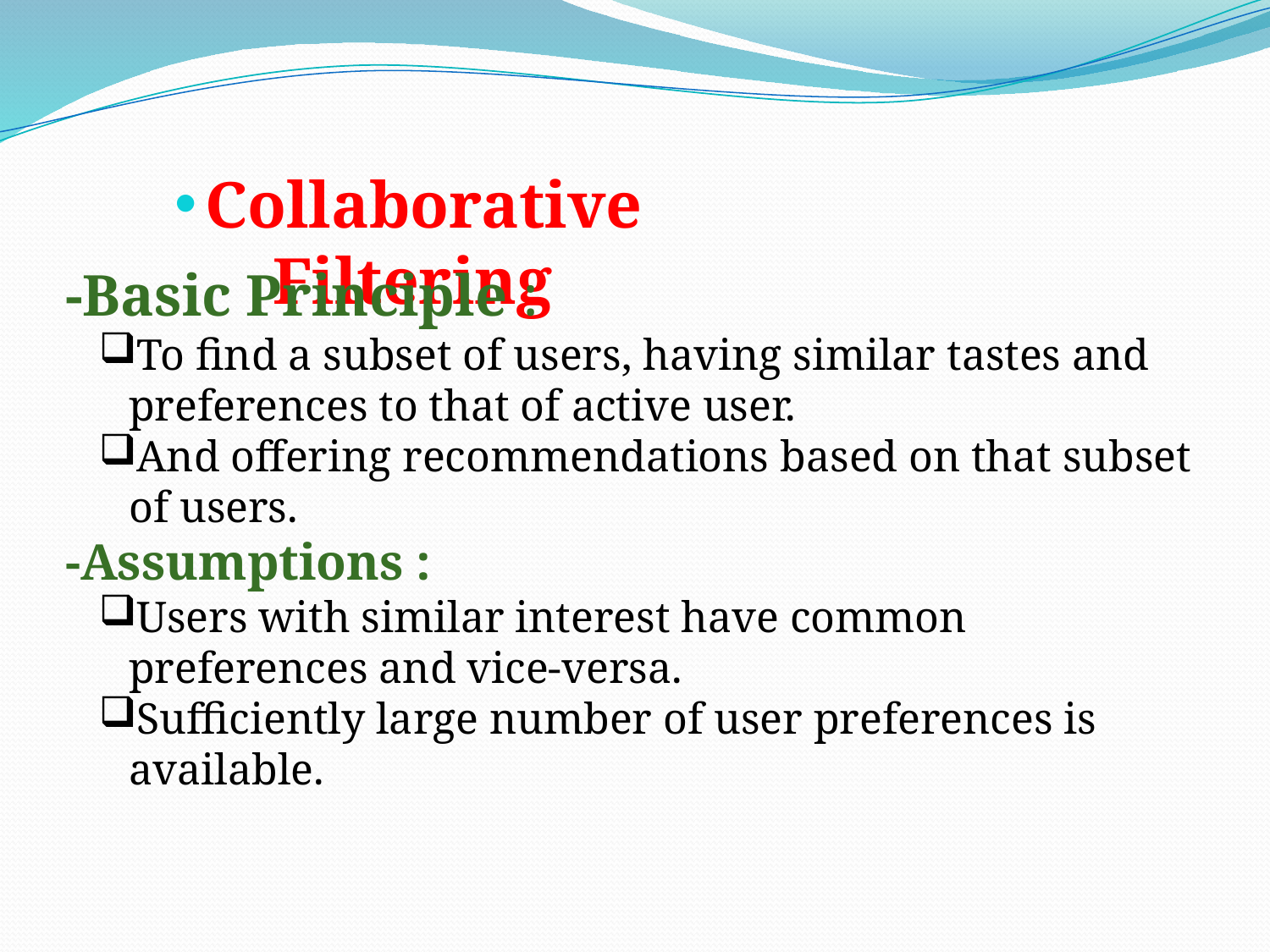

Collaborative Filtering
-Basic Principle :
To find a subset of users, having similar tastes and preferences to that of active user.
And offering recommendations based on that subset of users.
-Assumptions :
Users with similar interest have common preferences and vice-versa.
Sufficiently large number of user preferences is available.